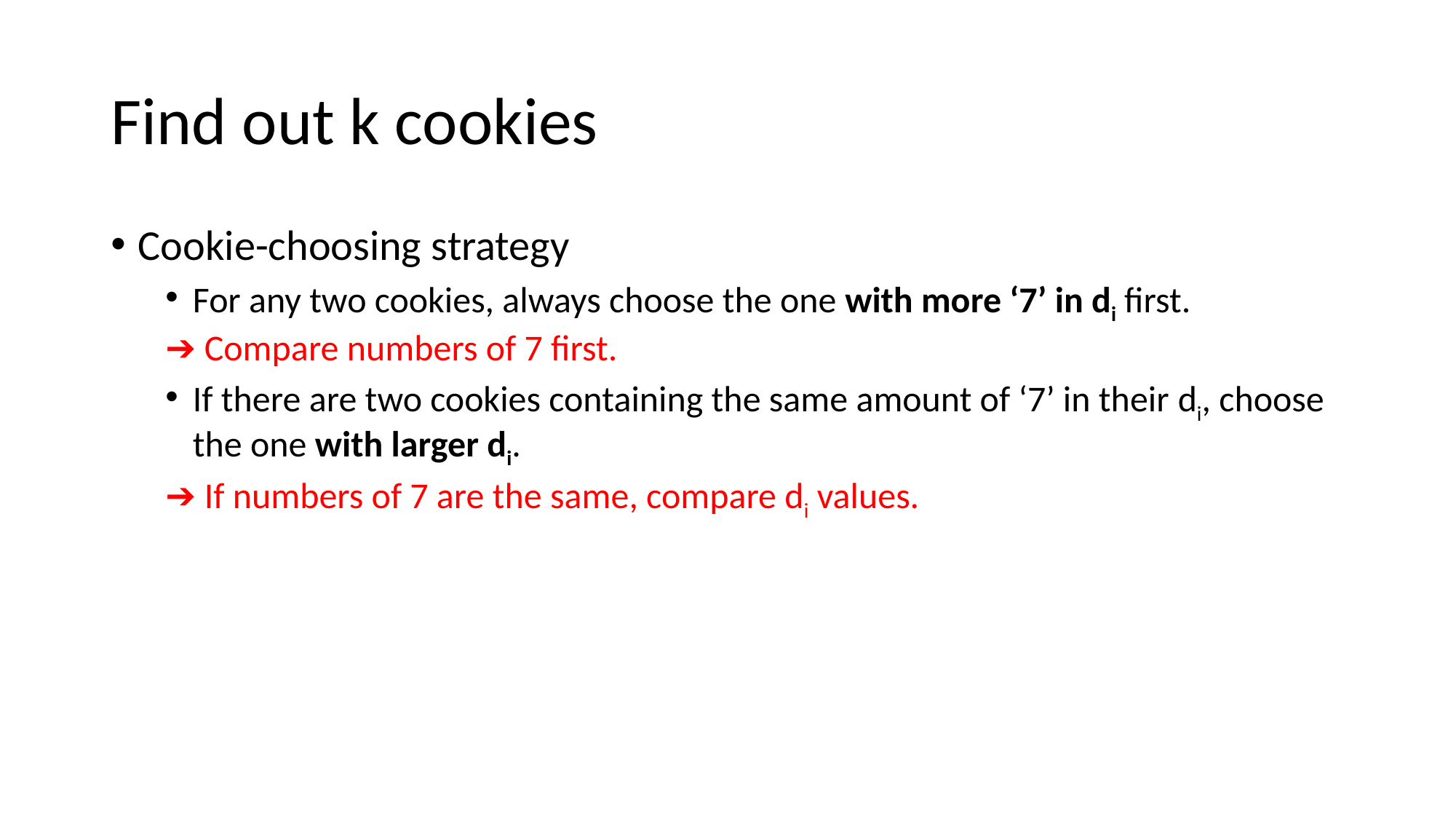

# Find out k cookies
Cookie-choosing strategy
For any two cookies, always choose the one with more ‘7’ in di first.
➔ Compare numbers of 7 first.
If there are two cookies containing the same amount of ‘7’ in their di, choose the one with larger di.
➔ If numbers of 7 are the same, compare di values.